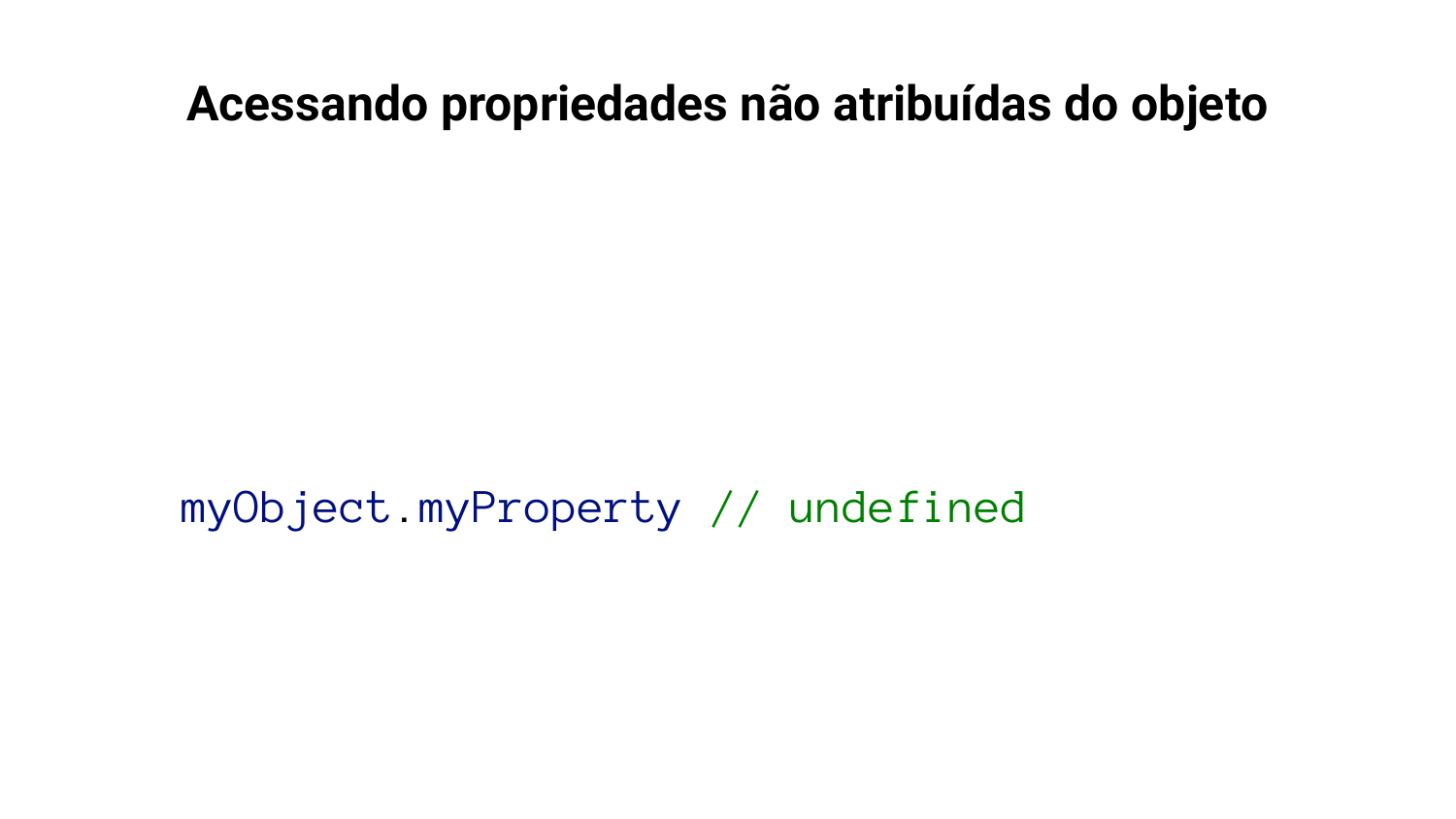

Acessando propriedades não atribuídas do objeto
myObject.myProperty // undefined